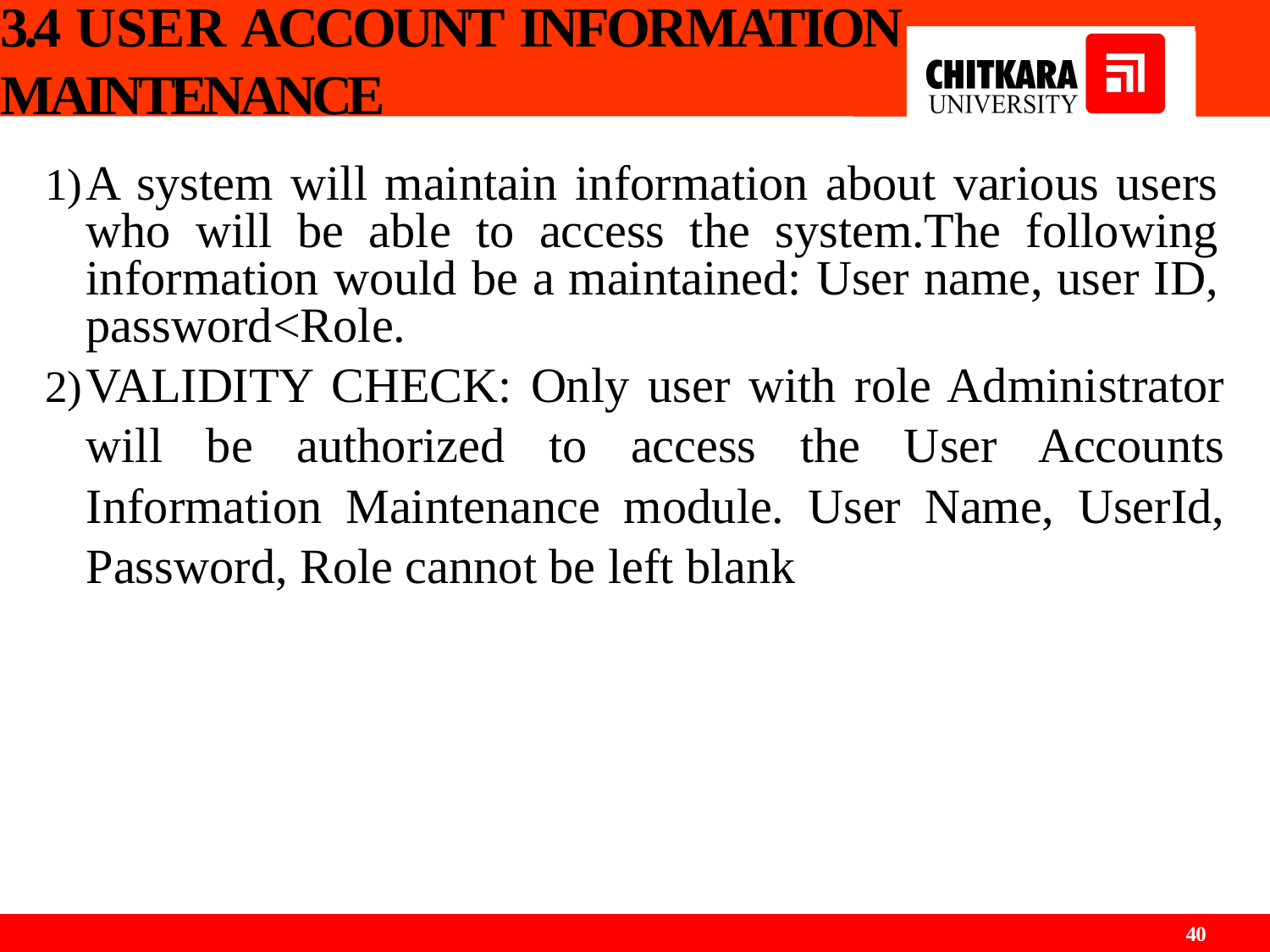

# 3.4 USER ACCOUNT INFORMATION MAINTENANCE
A system will maintain information about various users who will be able to access the system.The following information would be a maintained: User name, user ID, password<Role.
VALIDITY CHECK: Only user with role Administrator will be authorized to access the User Accounts Information Maintenance module. User Name, UserId, Password, Role cannot be left blank
40